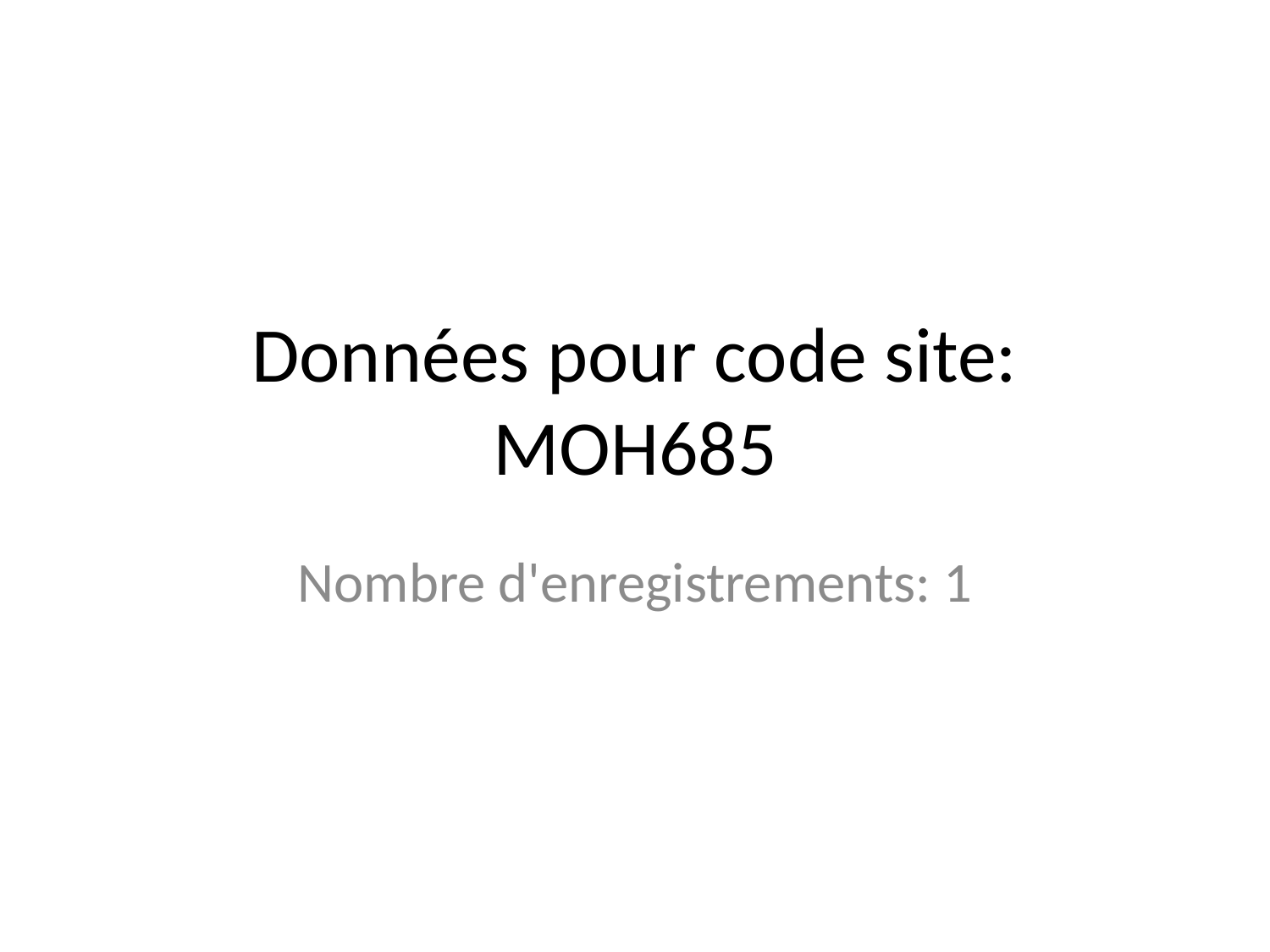

# Données pour code site: MOH685
Nombre d'enregistrements: 1